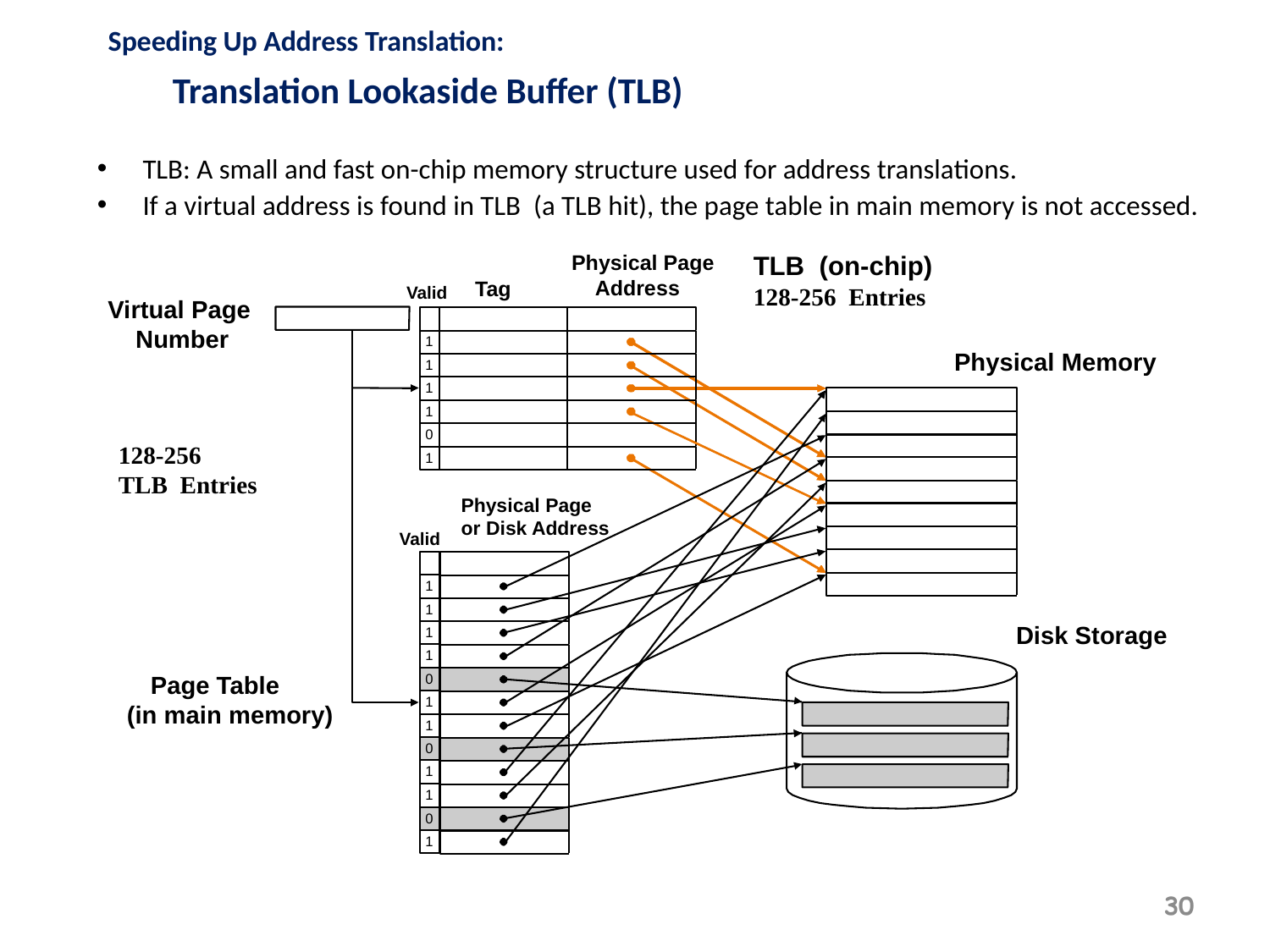

# Speeding Up Address Translation: Translation Lookaside Buffer (TLB)
TLB: A small and fast on-chip memory structure used for address translations.
If a virtual address is found in TLB  (a TLB hit), the page table in main memory is not accessed.
TLB  (on-chip)
128-256  Entries
Physical Page
    Address
Tag
Valid
Virtual Page
    Number

1

Physical Memory

1

1

1

0

1

Physical Page
or Disk Address

Valid

1

1

Disk Storage

1

1

    Page Table
(in main memory)

0

1

1

0

1

1

0

1

128-256
TLB  Entries
30